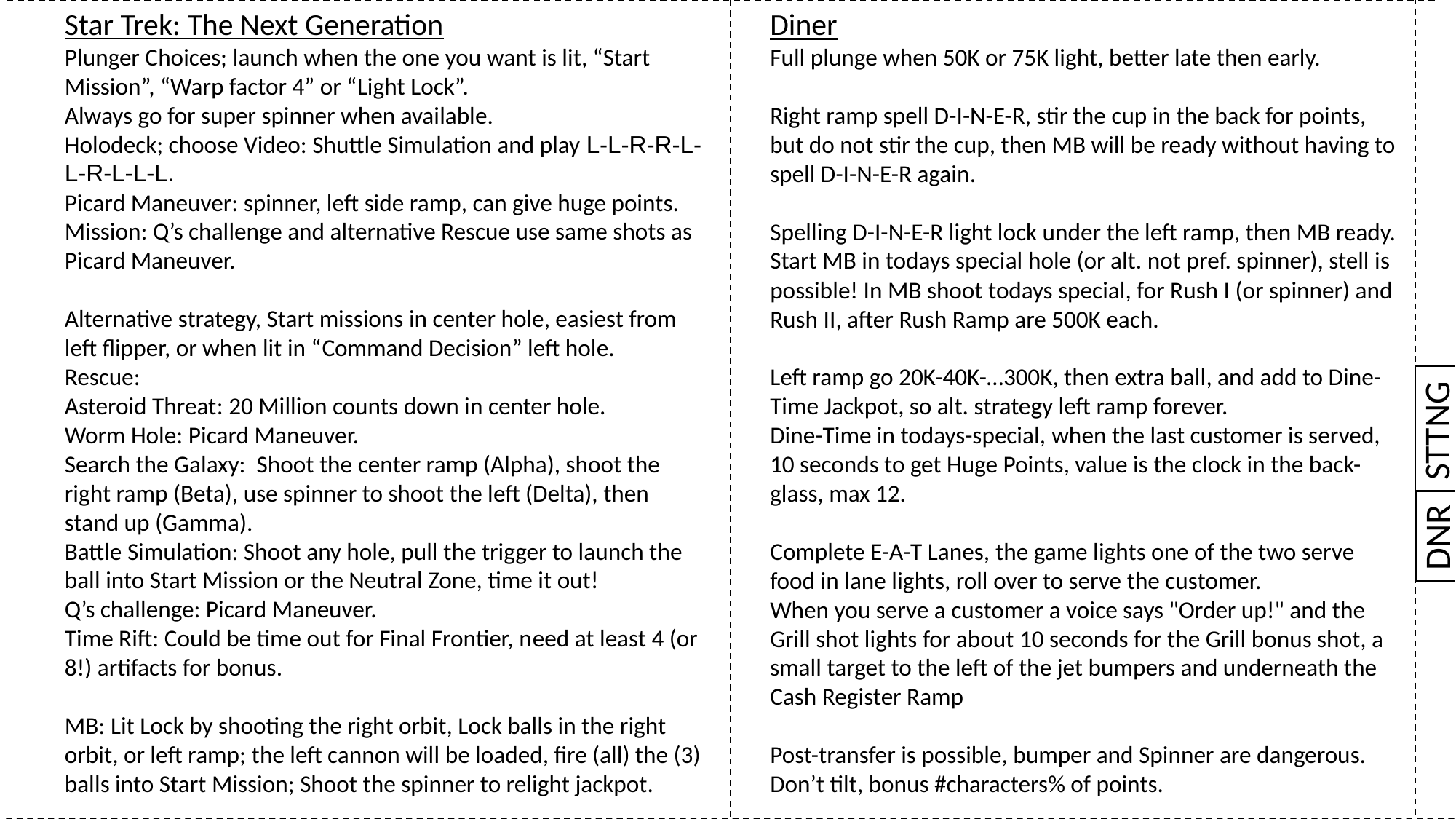

Diner
Full plunge when 50K or 75K light, better late then early.

Right ramp spell D-I-N-E-R, stir the cup in the back for points, but do not stir the cup, then MB will be ready without having to spell D-I-N-E-R again.

Spelling D-I-N-E-R light lock under the left ramp, then MB ready.
Start MB in todays special hole (or alt. not pref. spinner), stell is possible! In MB shoot todays special, for Rush I (or spinner) and Rush II, after Rush Ramp are 500K each.

Left ramp go 20K-40K-…300K, then extra ball, and add to Dine-Time Jackpot, so alt. strategy left ramp forever.
Dine-Time in todays-special, when the last customer is served, 10 seconds to get Huge Points, value is the clock in the back-glass, max 12.

Complete E-A-T Lanes, the game lights one of the two serve food in lane lights, roll over to serve the customer.
When you serve a customer a voice says "Order up!" and the Grill shot lights for about 10 seconds for the Grill bonus shot, a small target to the left of the jet bumpers and underneath the Cash Register Ramp

Post-transfer is possible, bumper and Spinner are dangerous.
Don’t tilt, bonus #characters% of points.

Star Trek: The Next Generation
Plunger Choices; launch when the one you want is lit, “Start Mission”, “Warp factor 4” or “Light Lock”.
Always go for super spinner when available.
Holodeck; choose Video: Shuttle Simulation and play L-L-R-R-L-L-R-L-L-L.
Picard Maneuver: spinner, left side ramp, can give huge points.
Mission: Q’s challenge and alternative Rescue use same shots as Picard Maneuver.

Alternative strategy, Start missions in center hole, easiest from left flipper, or when lit in “Command Decision” left hole.
Rescue:
Asteroid Threat: 20 Million counts down in center hole.
Worm Hole: Picard Maneuver.
Search the Galaxy:  Shoot the center ramp (Alpha), shoot the right ramp (Beta), use spinner to shoot the left (Delta), then stand up (Gamma).
Battle Simulation: Shoot any hole, pull the trigger to launch the ball into Start Mission or the Neutral Zone, time it out!
Q’s challenge: Picard Maneuver.
Time Rift: Could be time out for Final Frontier, need at least 4 (or 8!) artifacts for bonus.

MB: Lit Lock by shooting the right orbit, Lock balls in the right orbit, or left ramp; the left cannon will be loaded, fire (all) the (3) balls into Start Mission; Shoot the spinner to relight jackpot.

STTNG
DNR